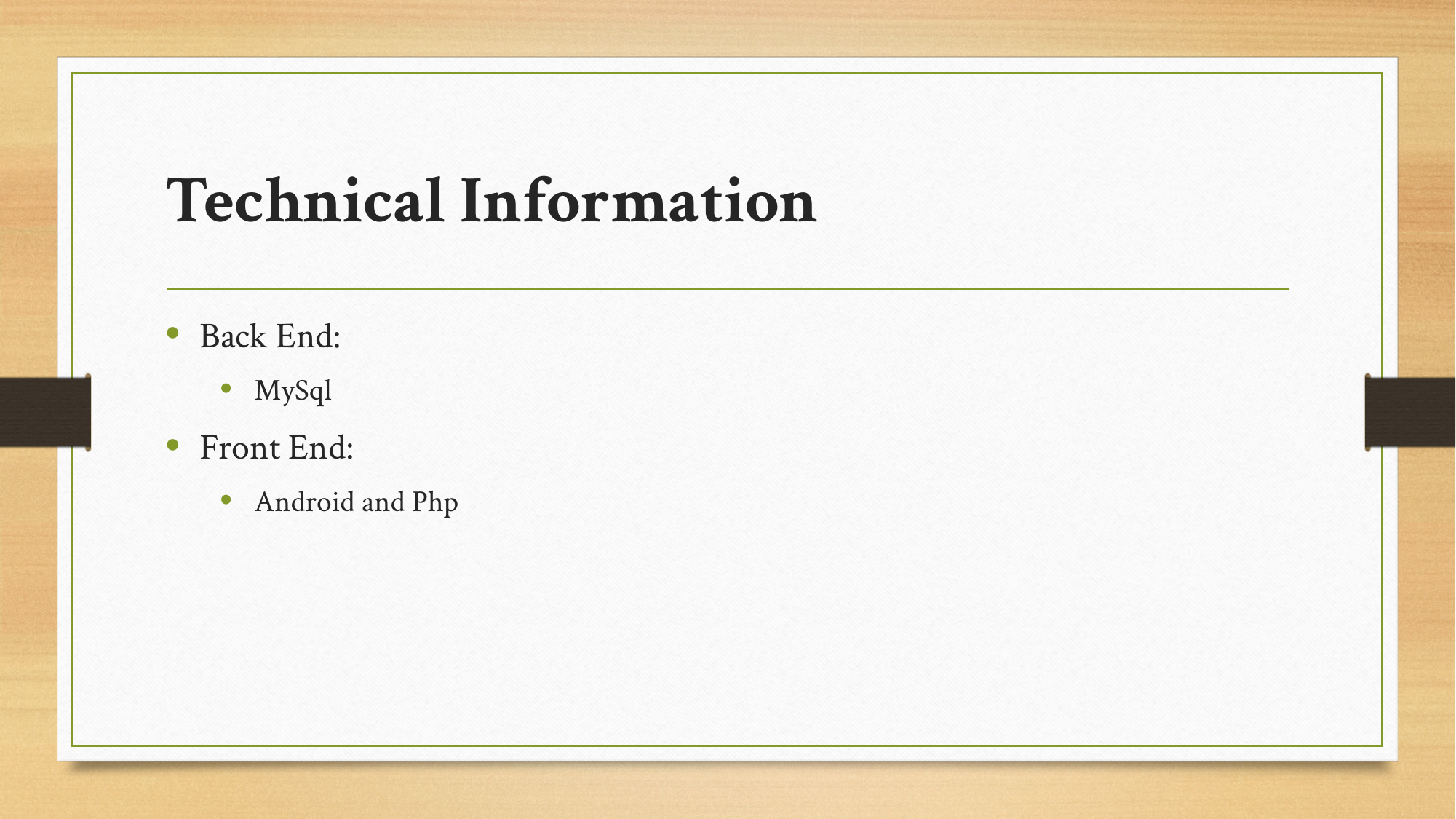

# Technical Information
Back End:
MySql
Front End:
Android and Php